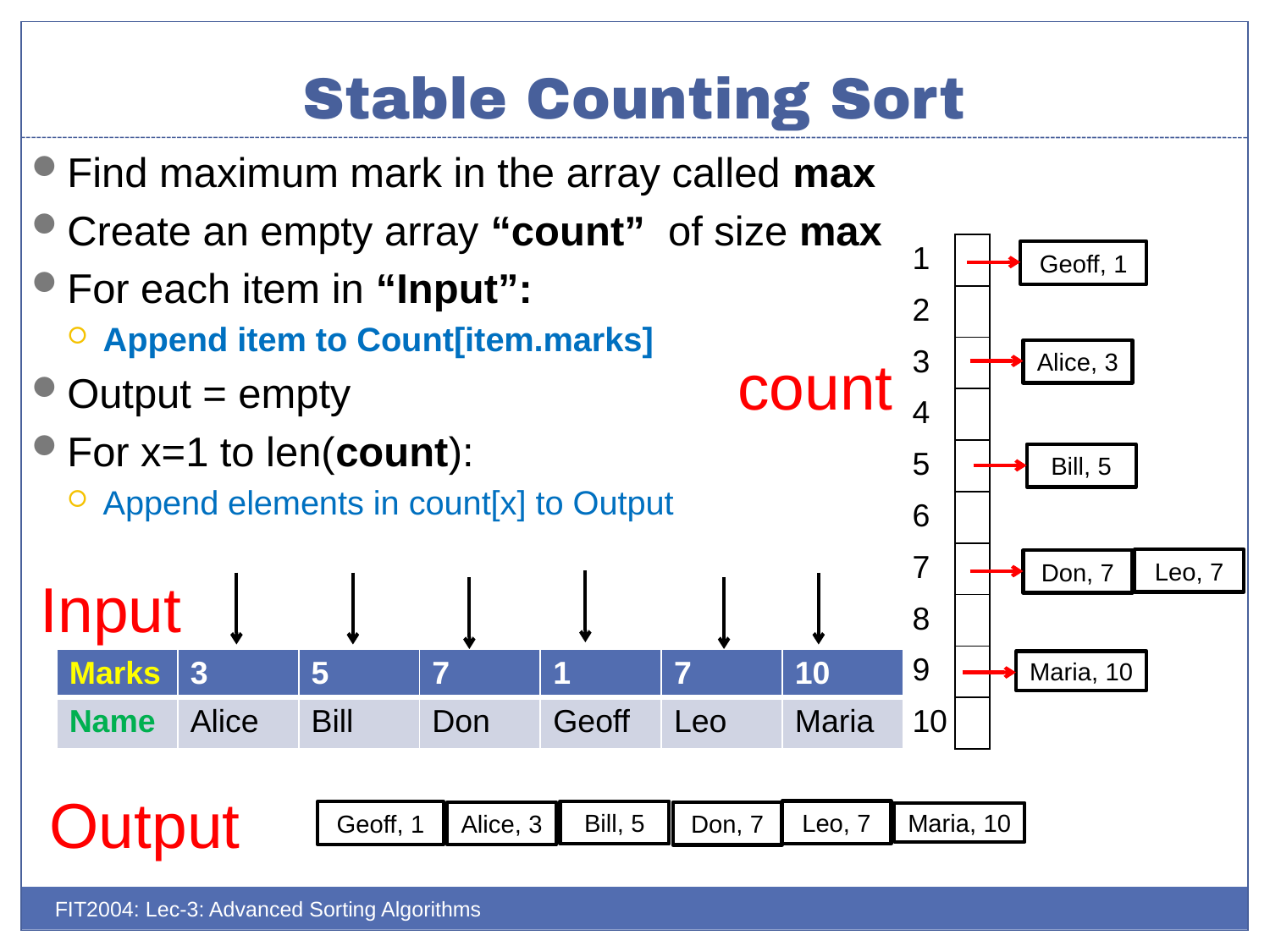

# Stable Counting Sort
Find maximum mark in the array called max
Create an empty array “count”  of size max
For each item in “Input”:
Append item to Count[item.marks]
Output = empty
For x=1 to len(count):
Append elements in count[x] to Output

| 1 |
| --- |
| 2 |
| 3 |
| 4 |
| 5 |
| 6 |
| 7 |
| 8 |
| 9 |
| 10 |
|  |
| --- |
|  |
|  |
|  |
|  |
|  |
|  |
|  |
|  |
|  |
Geoff, 1
count
Alice, 3
Bill, 5
Leo, 7
Don, 7
Input
| Marks | 3 | 5 | 7 | 1 | 7 | 10 |
| --- | --- | --- | --- | --- | --- | --- |
| Name | Alice | Bill | Don | Geoff | Leo | Maria |
Maria, 10
Output
Leo, 7
Bill, 5
Geoff, 1
Alice, 3
Don, 7
Maria, 10
FIT2004: Lec-3: Advanced Sorting Algorithms